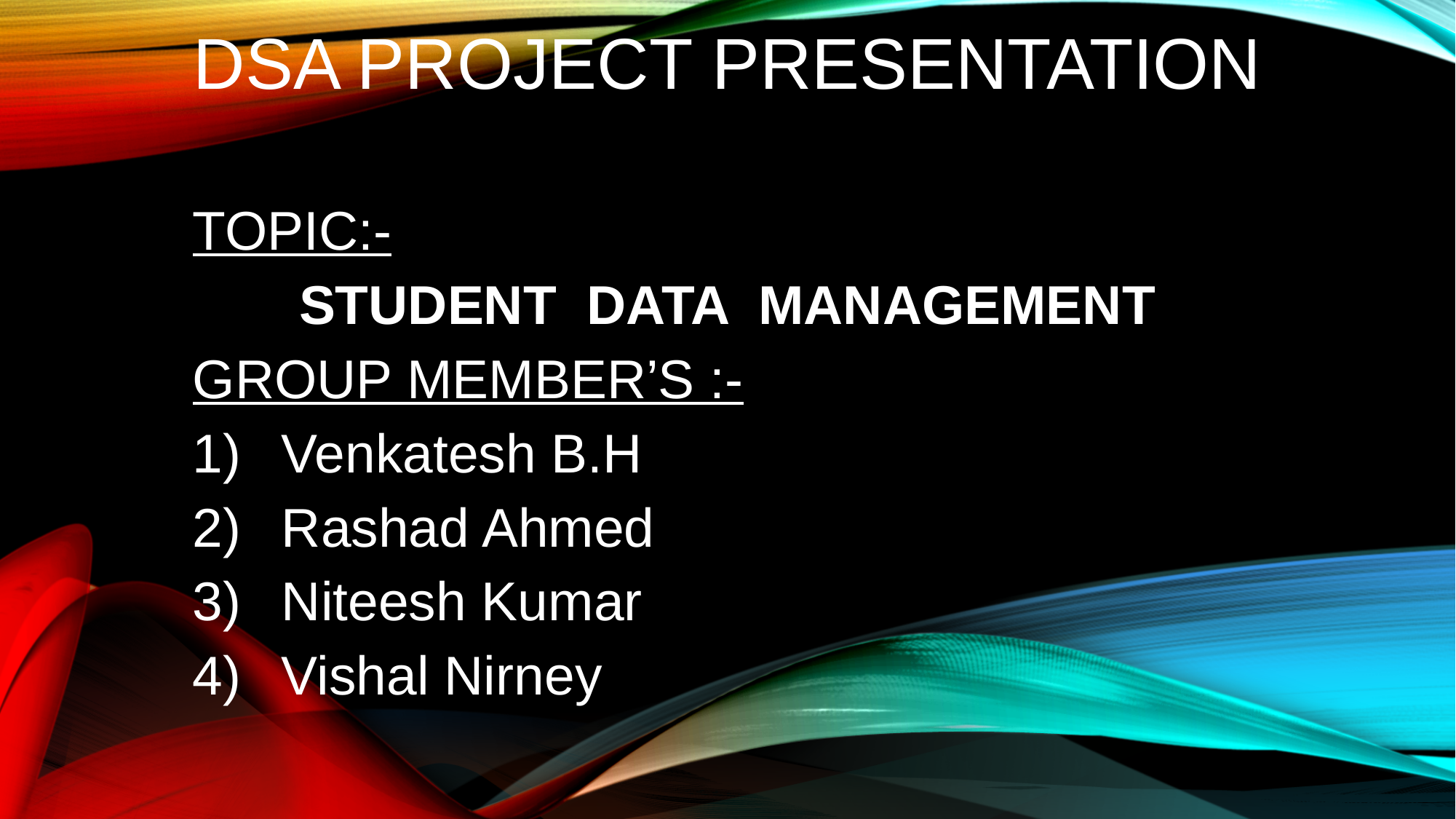

# DSA PROJECT PRESENTATION
TOPIC:-
STUDENT  DATA  MANAGEMENT
GROUP MEMBER’S :-
Venkatesh B.H
Rashad Ahmed
Niteesh Kumar
Vishal Nirney